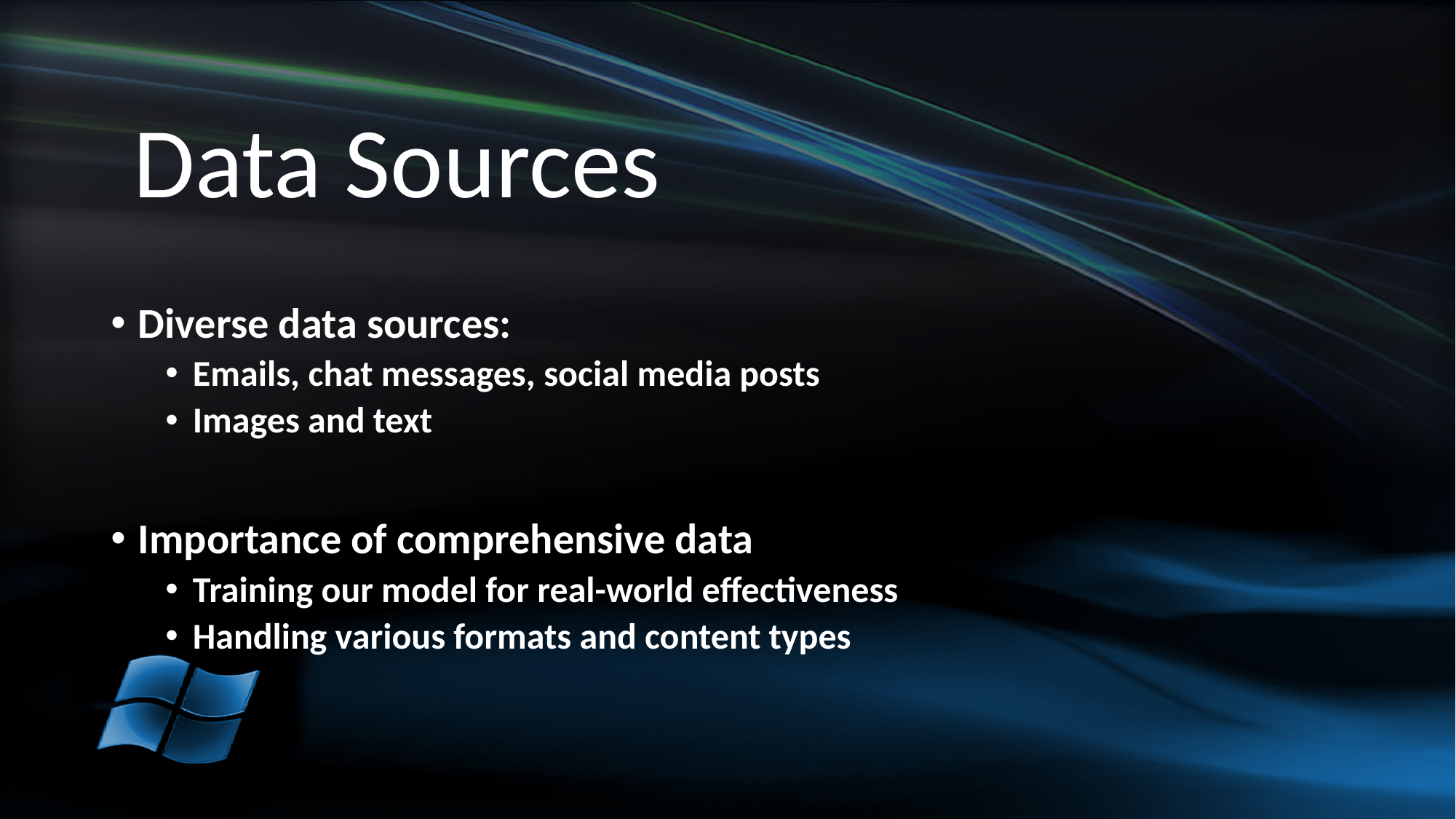

# Data Sources
Diverse data sources:
Emails, chat messages, social media posts
Images and text

Importance of comprehensive data
Training our model for real-world effectiveness
Handling various formats and content types